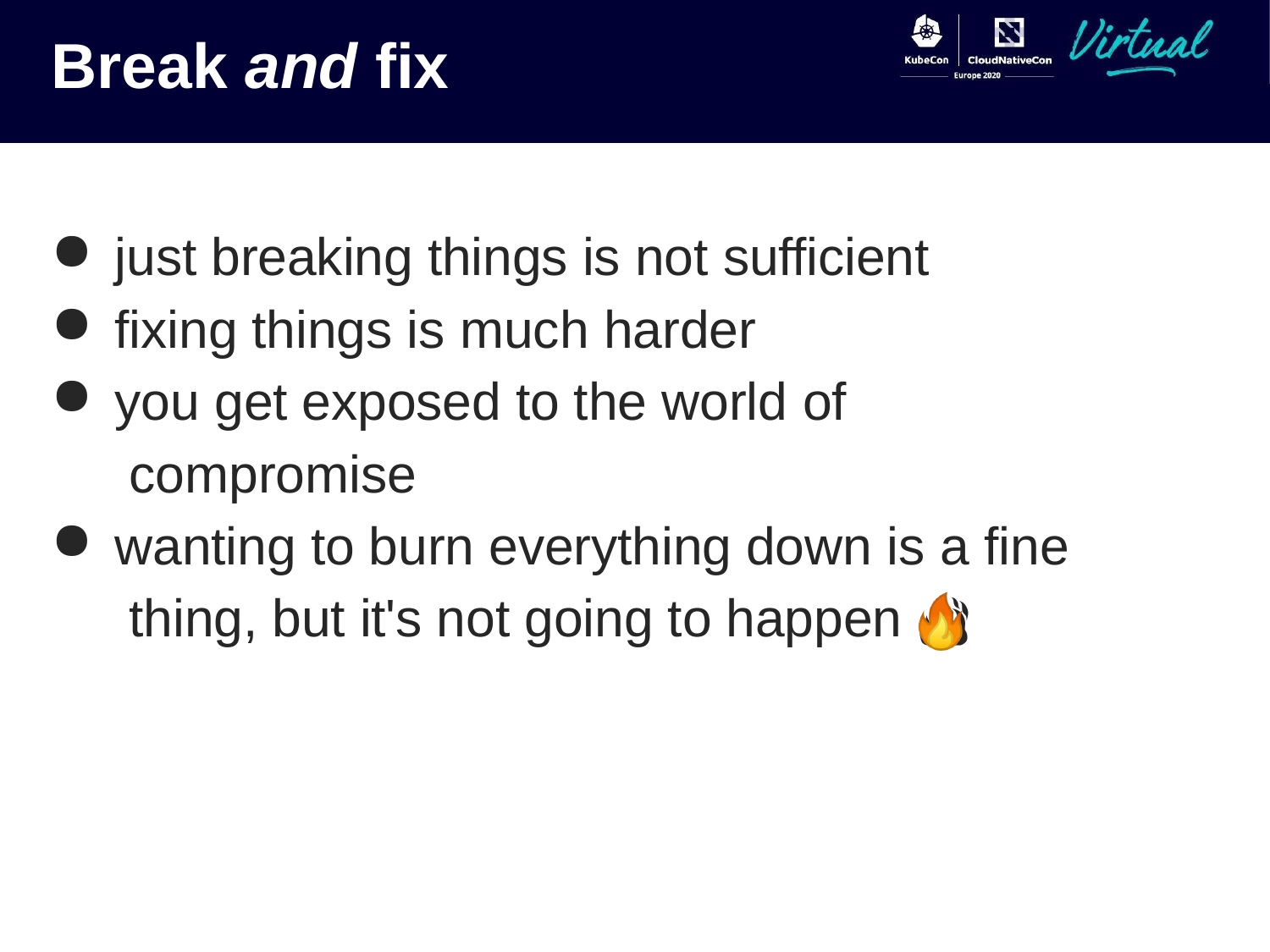

# Break and fix
just breaking things is not sufficient
fixing things is much harder
you get exposed to the world of  compromise
wanting to burn everything down is a fine  thing, but it's not going to happen 🔥